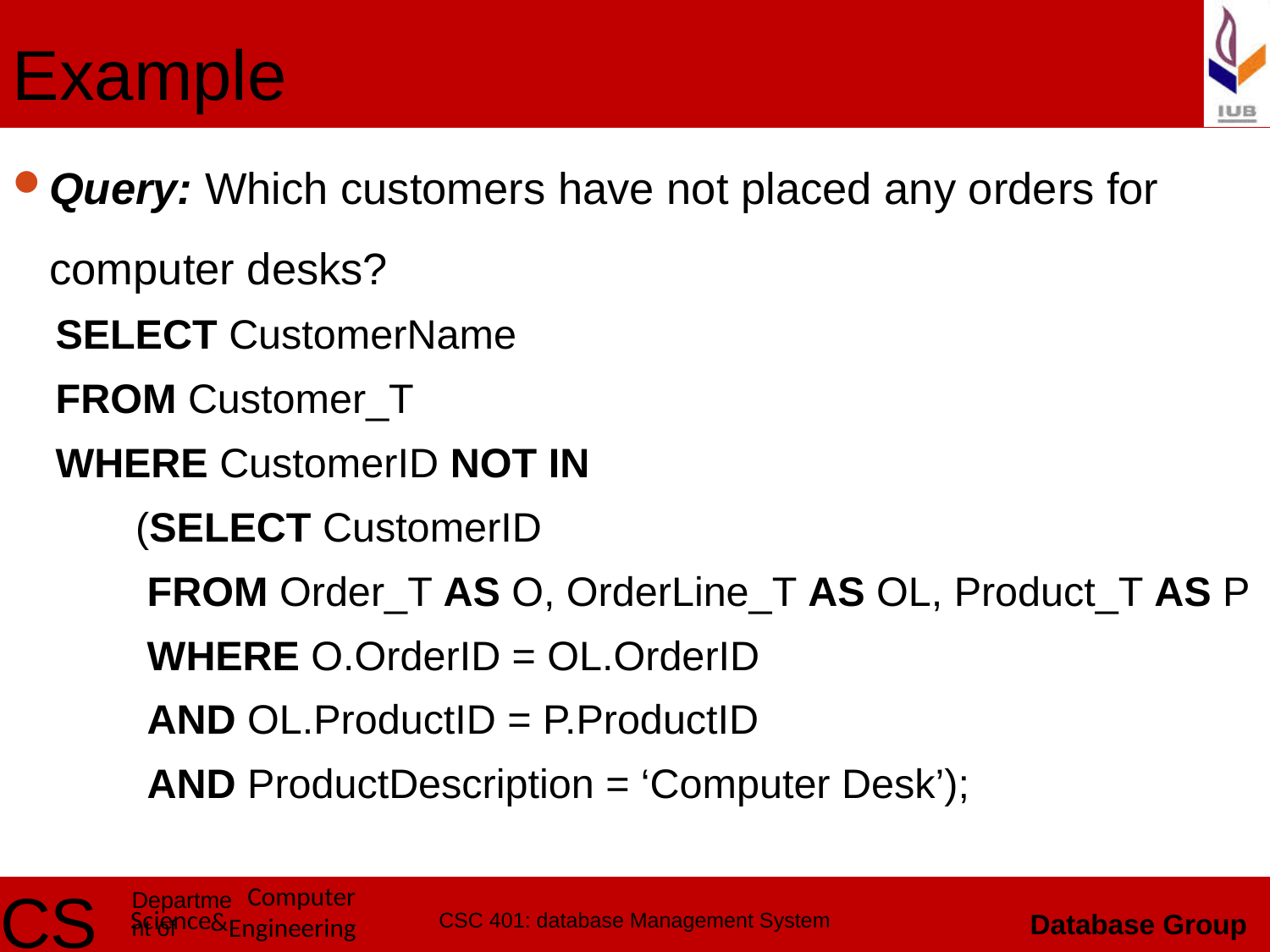

# Example
Query: Which customers have not placed any orders for computer desks?
SELECT CustomerName
FROM Customer_T
WHERE CustomerID NOT IN
	       (SELECT CustomerID
	        FROM Order_T AS O, OrderLine_T AS OL, Product_T AS P
	        WHERE O.OrderID = OL.OrderID
	        AND OL.ProductID = P.ProductID
	        AND ProductDescription = ‘Computer Desk’);
CSC 401: database Management System